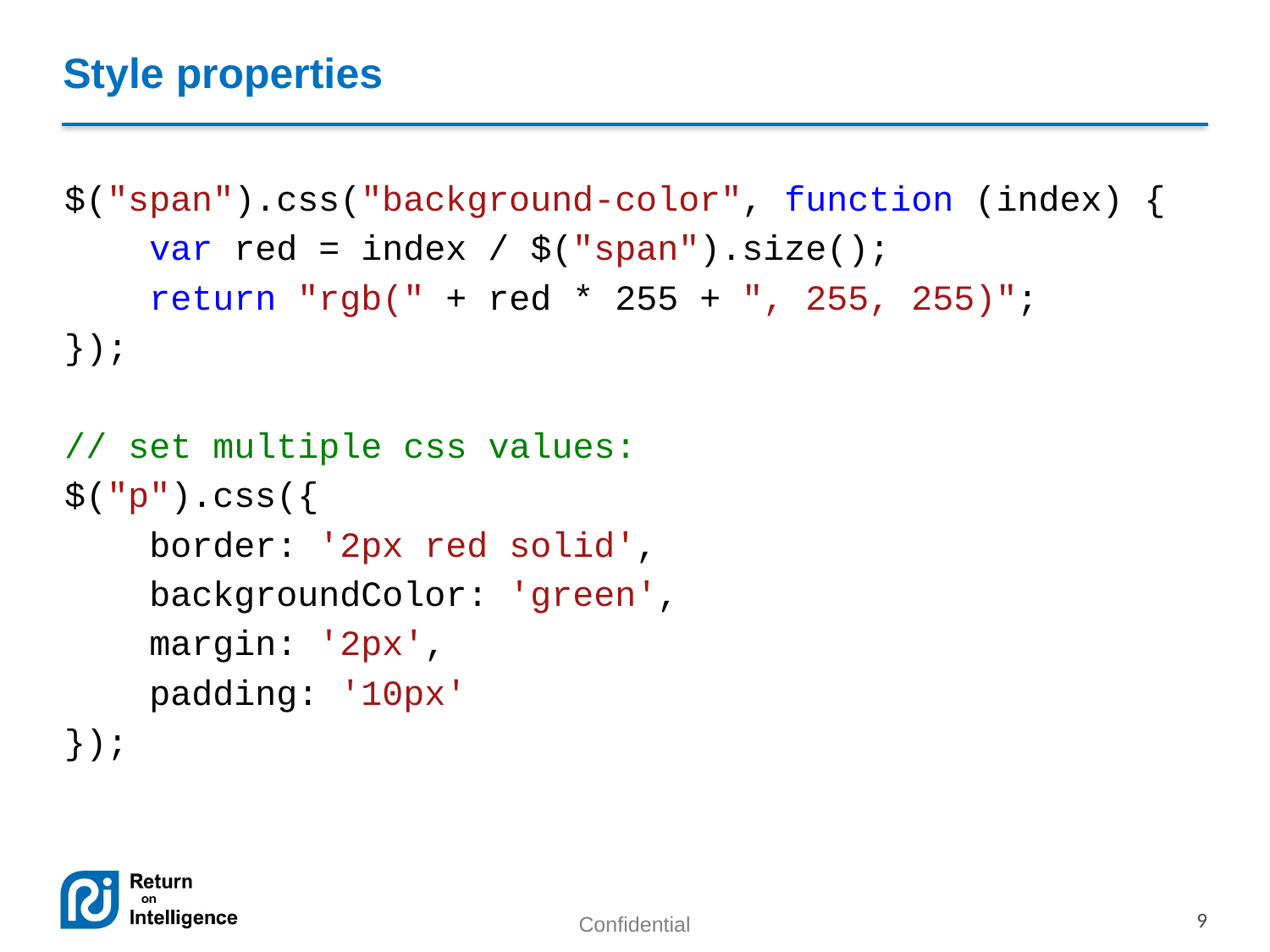

# Style properties
$("span").css("background-color", function (index) {
    var red = index / $("span").size();
    return "rgb(" + red * 255 + ", 255, 255)";
});

// set multiple css values:
$("p").css({
    border: '2px red solid',
    backgroundColor: 'green',
    margin: '2px',
    padding: '10px'
});